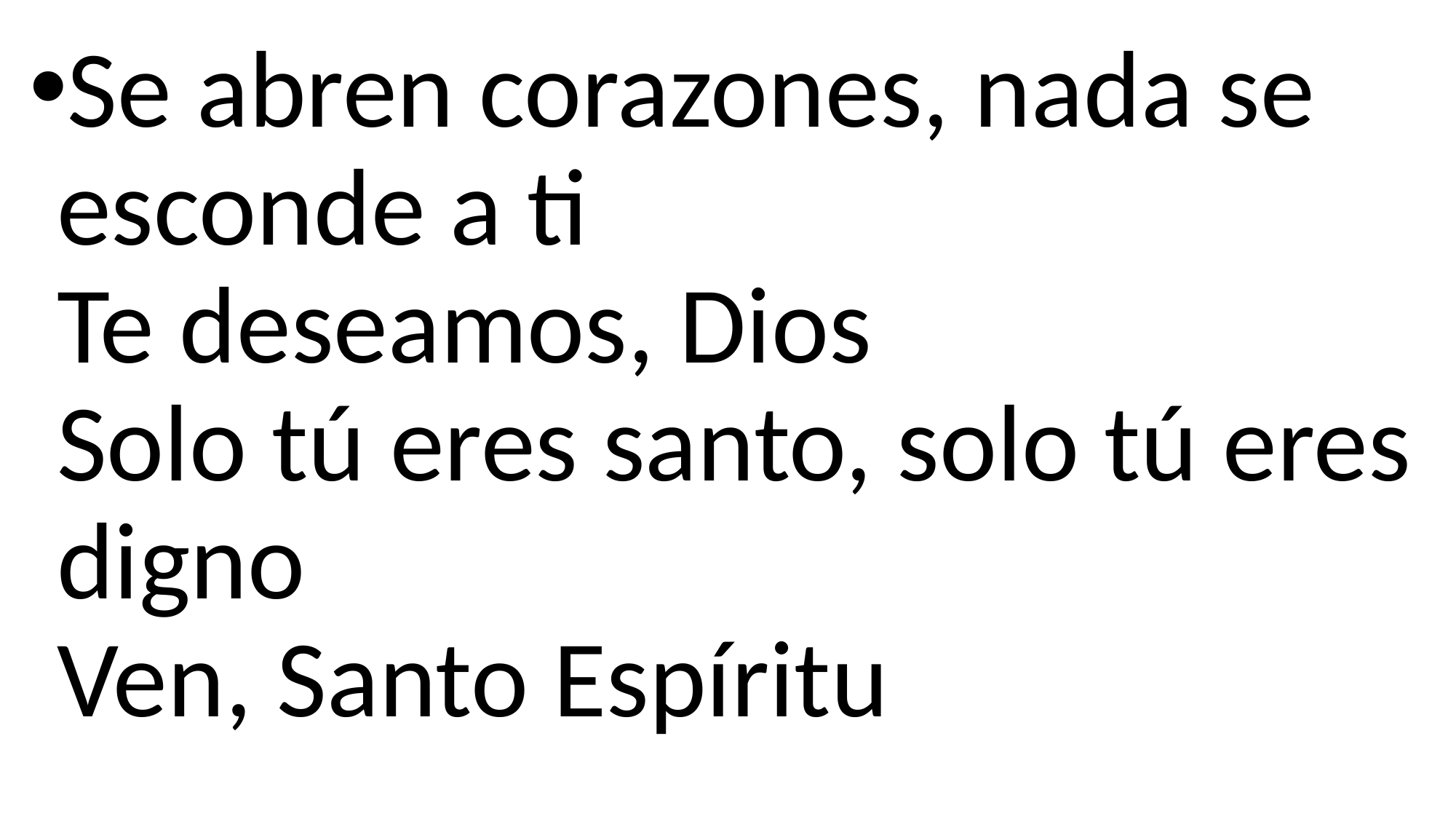

Se abren corazones, nada se esconde a ti
Te deseamos, Dios
Solo tú eres santo, solo tú eres digno
Ven, Santo Espíritu